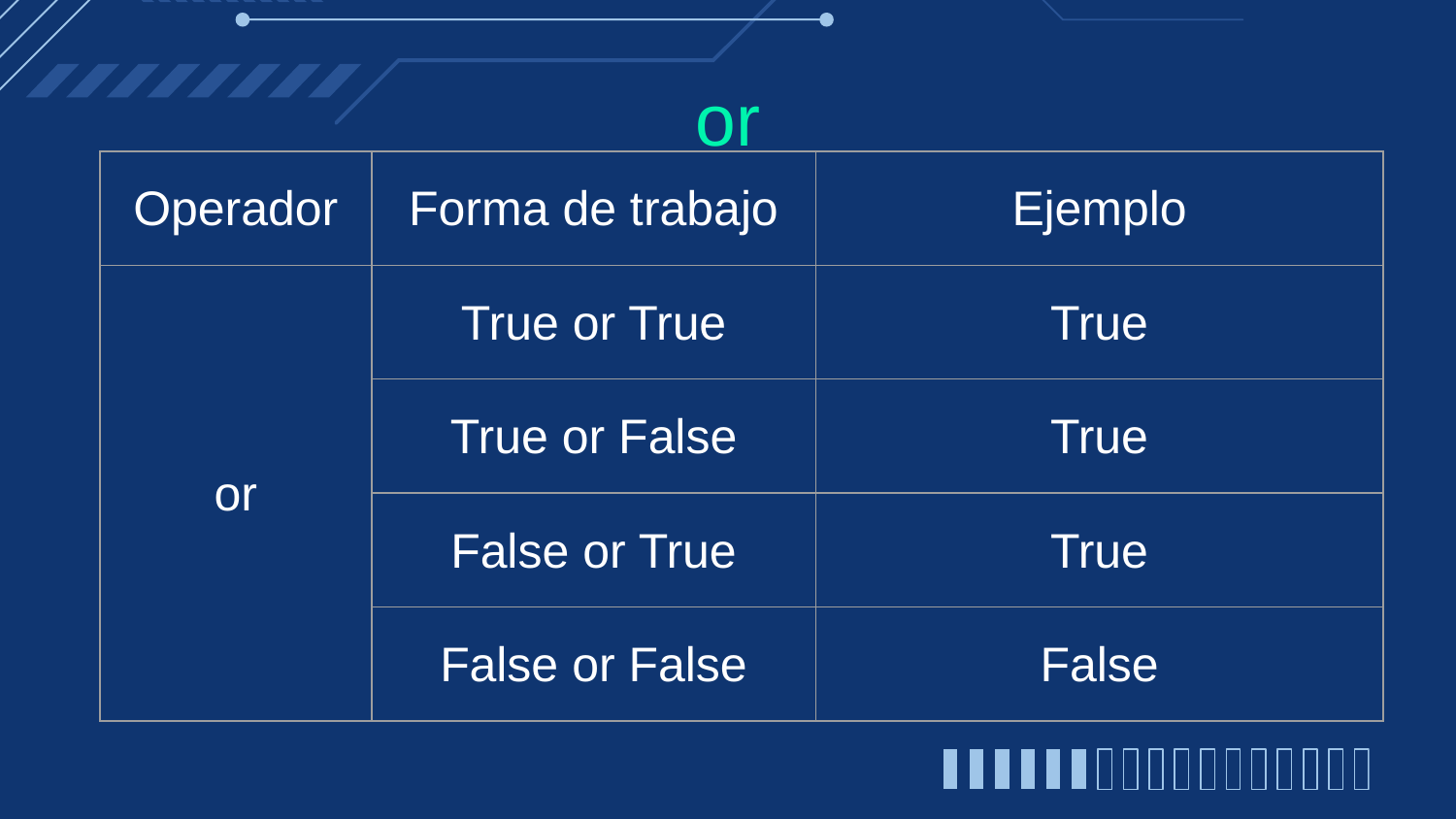

# or
| Operador | Forma de trabajo | Ejemplo |
| --- | --- | --- |
| or | True or True | True |
|  | True or False | True |
|  | False or True | True |
|  | False or False | False |